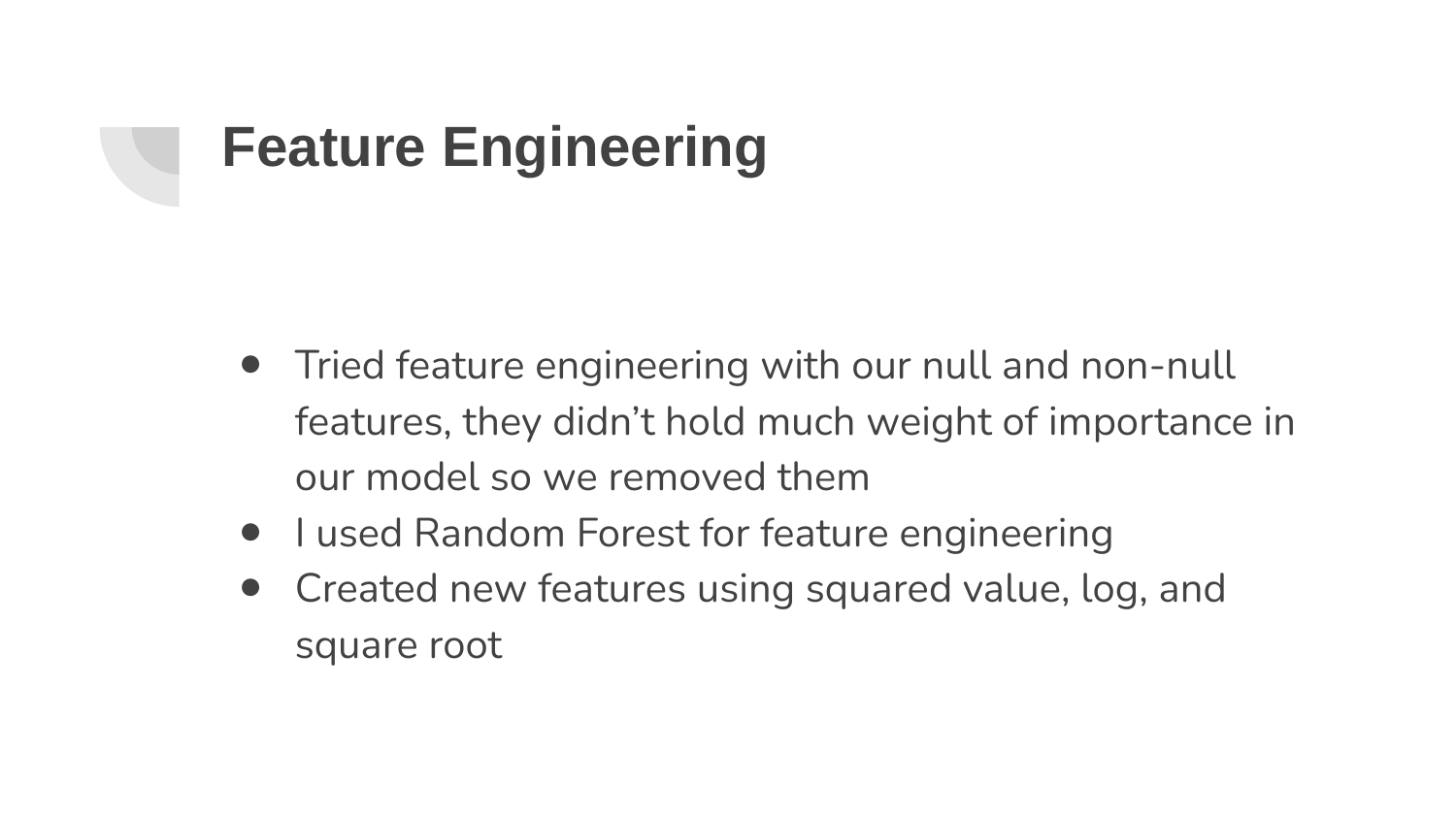

# Feature Engineering
Tried feature engineering with our null and non-null features, they didn’t hold much weight of importance in our model so we removed them
I used Random Forest for feature engineering
Created new features using squared value, log, and square root